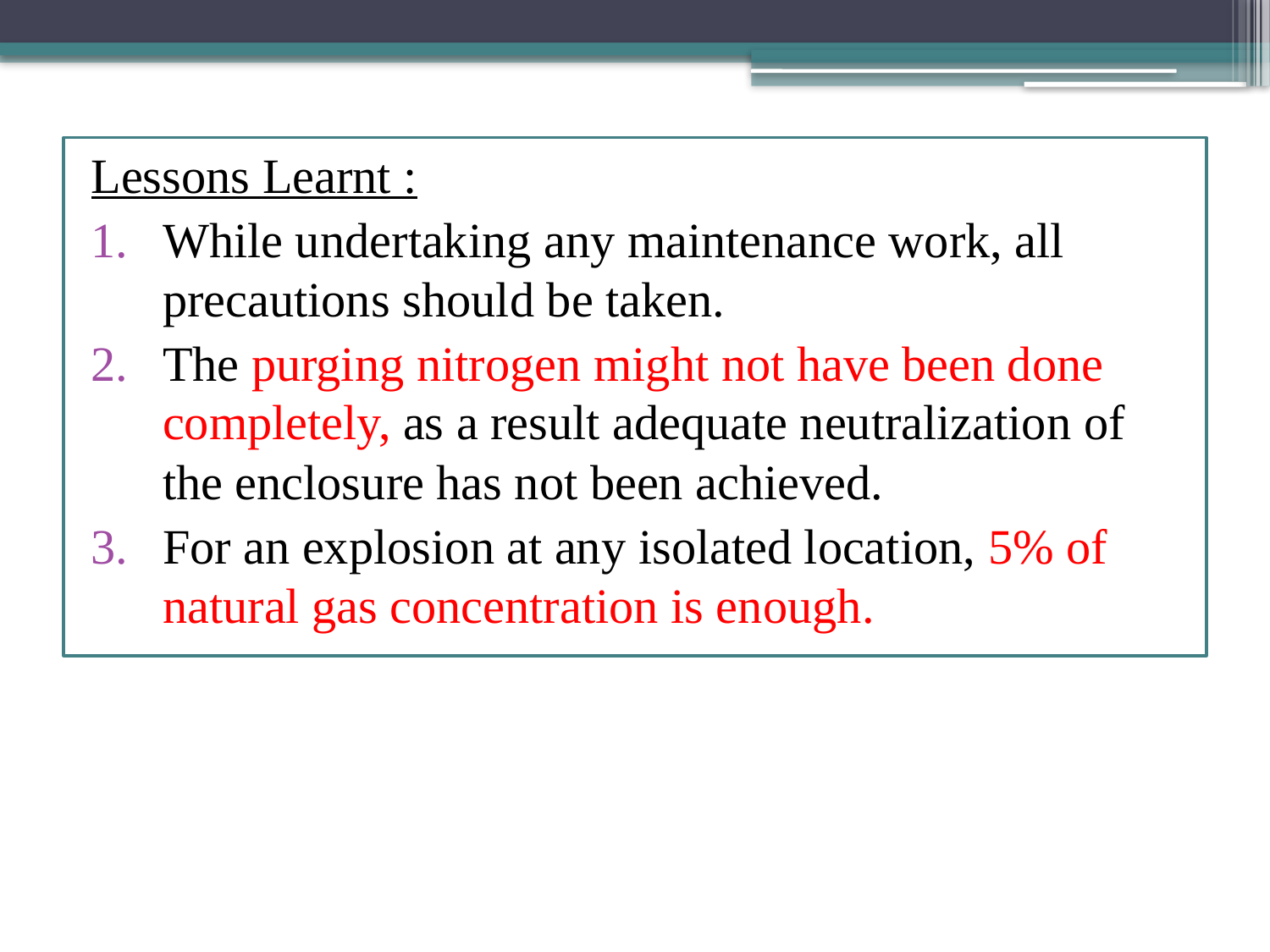

#
Lessons Learnt :
While undertaking any maintenance work, all precautions should be taken.
The purging nitrogen might not have been done completely, as a result adequate neutralization of the enclosure has not been achieved.
For an explosion at any isolated location, 5% of natural gas concentration is enough.